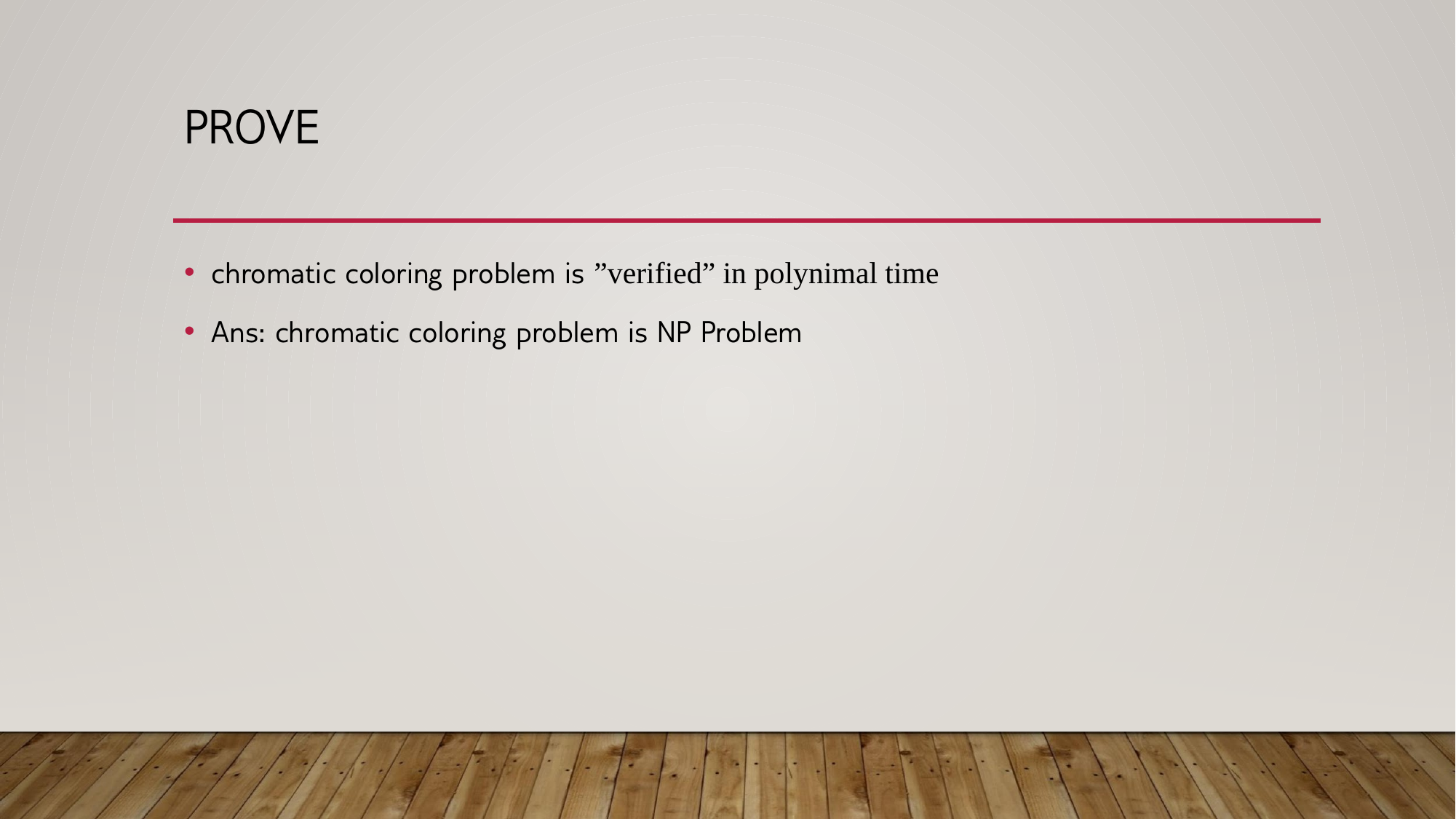

# PROVE
chromatic coloring problem is ”verified” in polynimal time
Ans: chromatic coloring problem is NP Problem